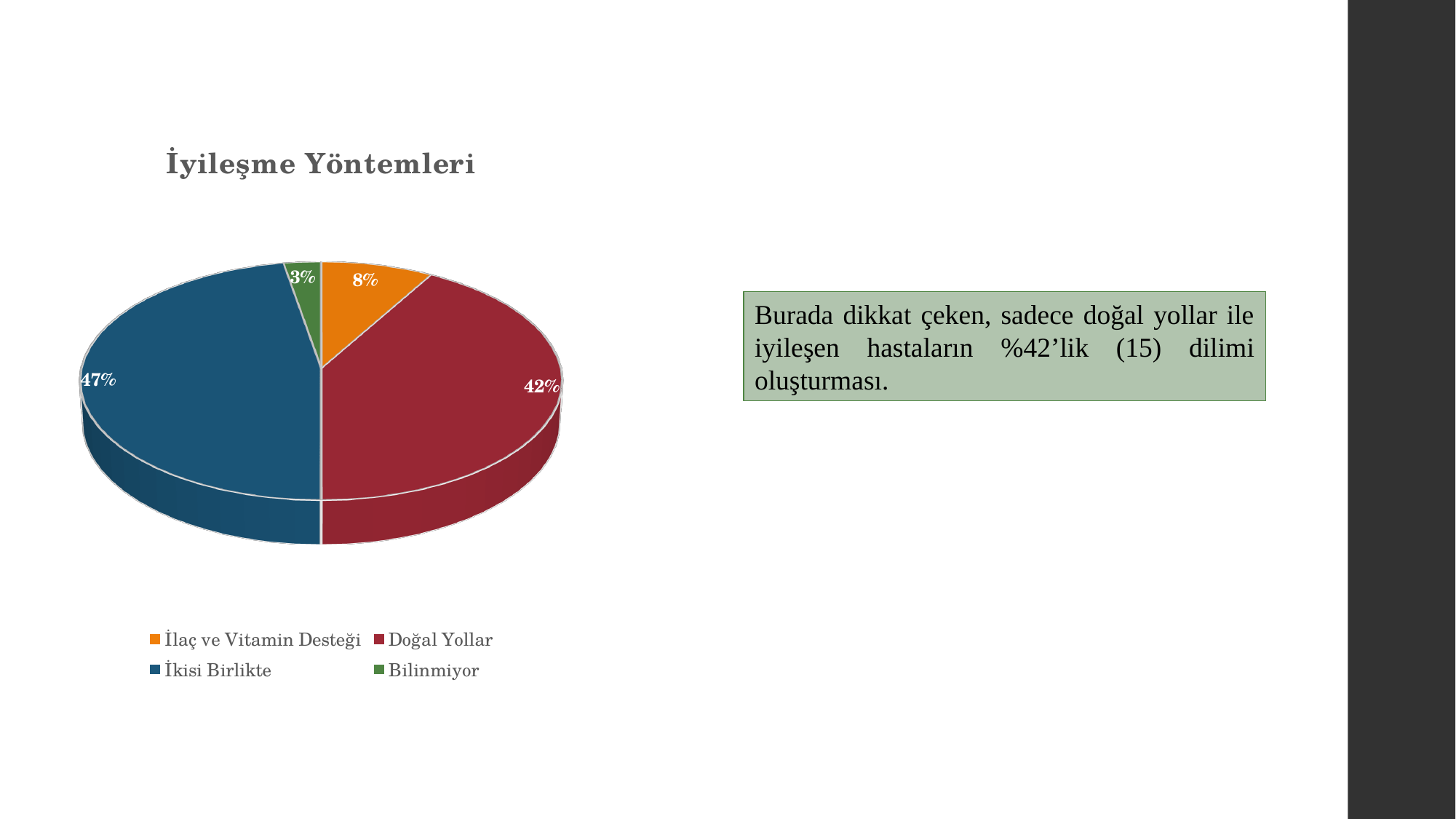

[unsupported chart]

Burada dikkat çeken, sadece doğal yollar ile iyileşen hastaların %42’lik (15) dilimi oluşturması.